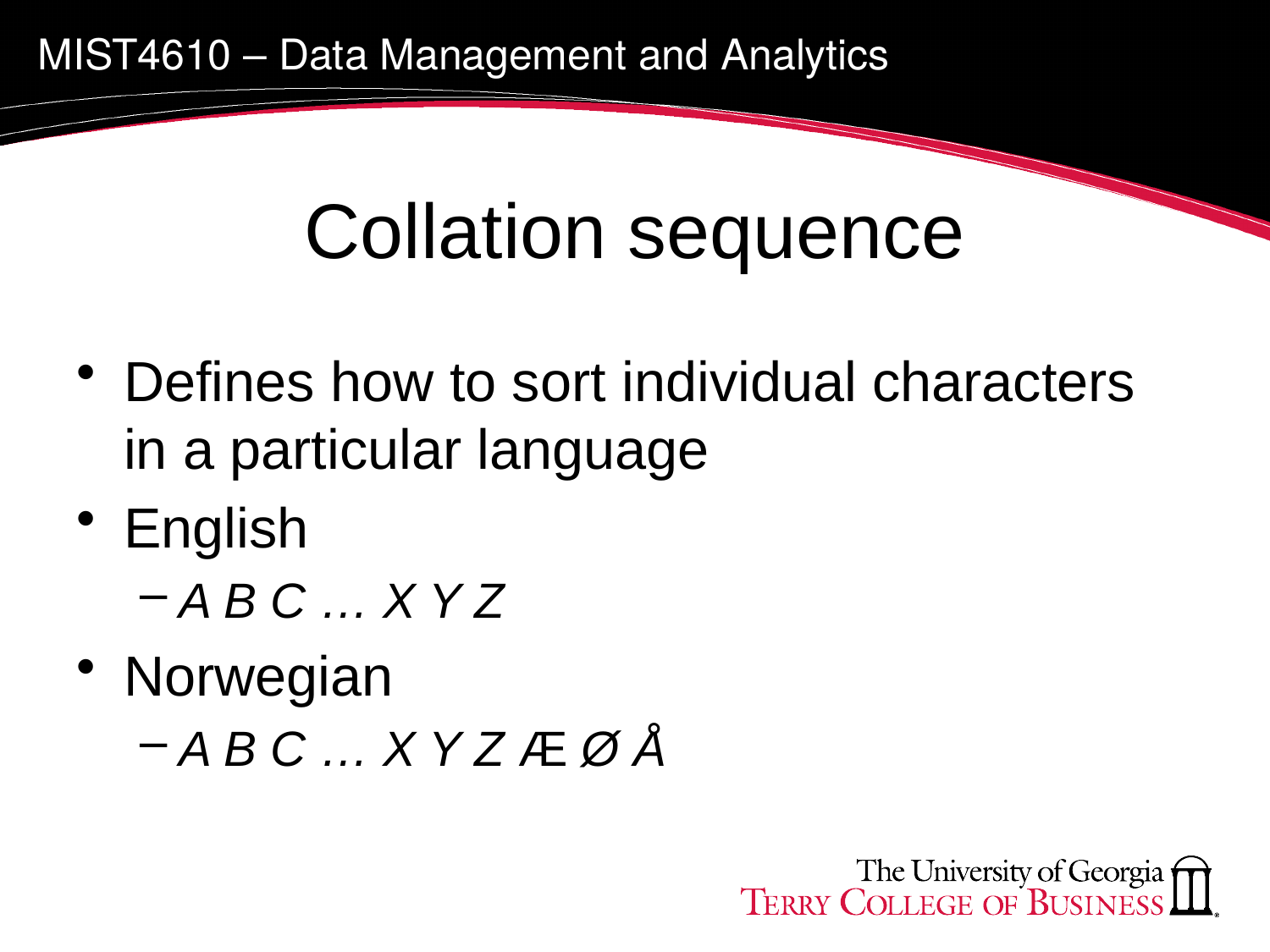

# Collation sequence
Defines how to sort individual characters in a particular language
English
A B C … X Y Z
Norwegian
A B C … X Y Z Æ Ø Å